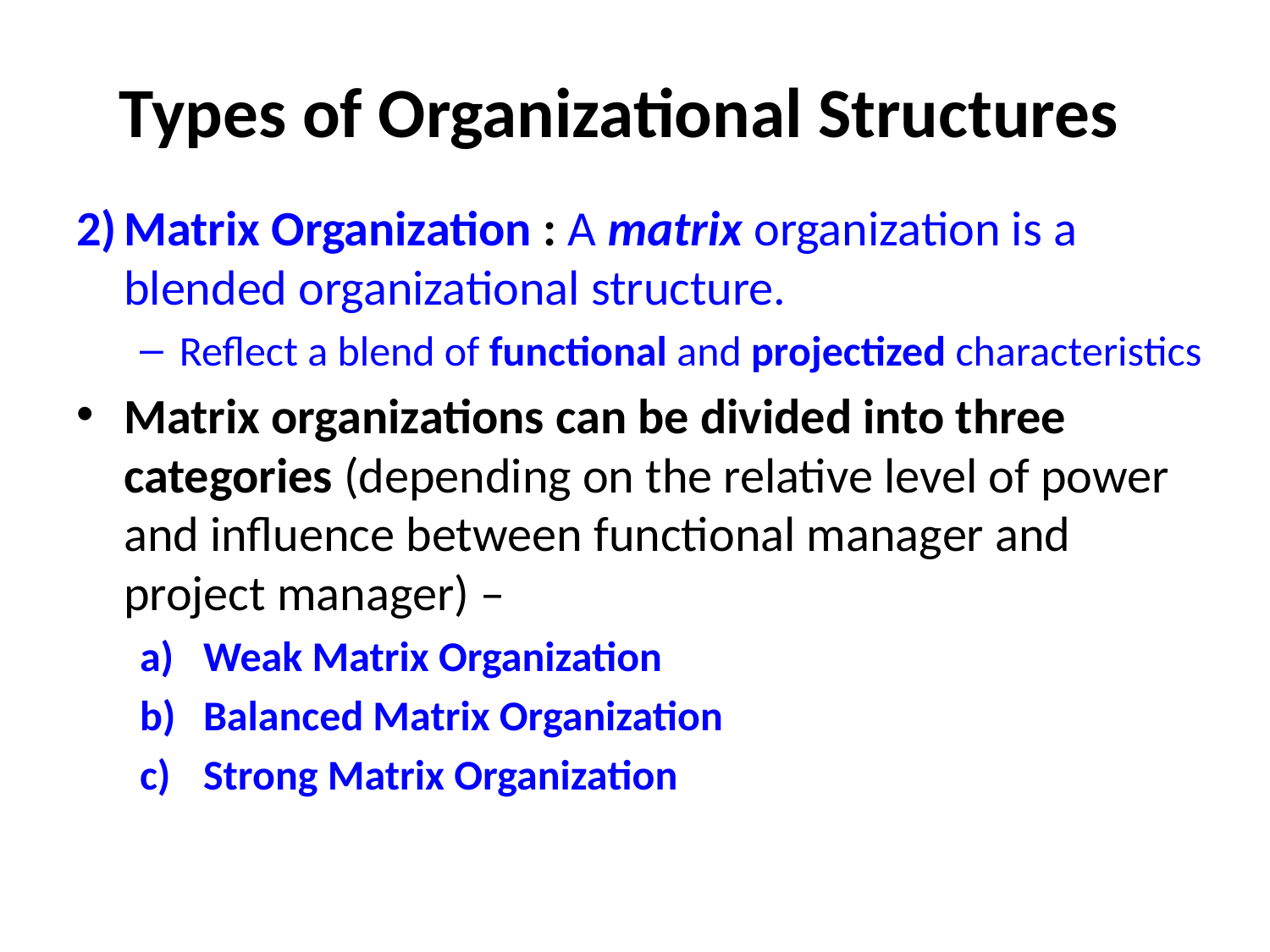

# Types of Organizational Structures
2)	Matrix Organization : A matrix organization is a blended organizational structure.
Reflect a blend of functional and projectized characteristics
Matrix organizations can be divided into three categories (depending on the relative level of power and influence between functional manager and project manager) –
Weak Matrix Organization
Balanced Matrix Organization
Strong Matrix Organization